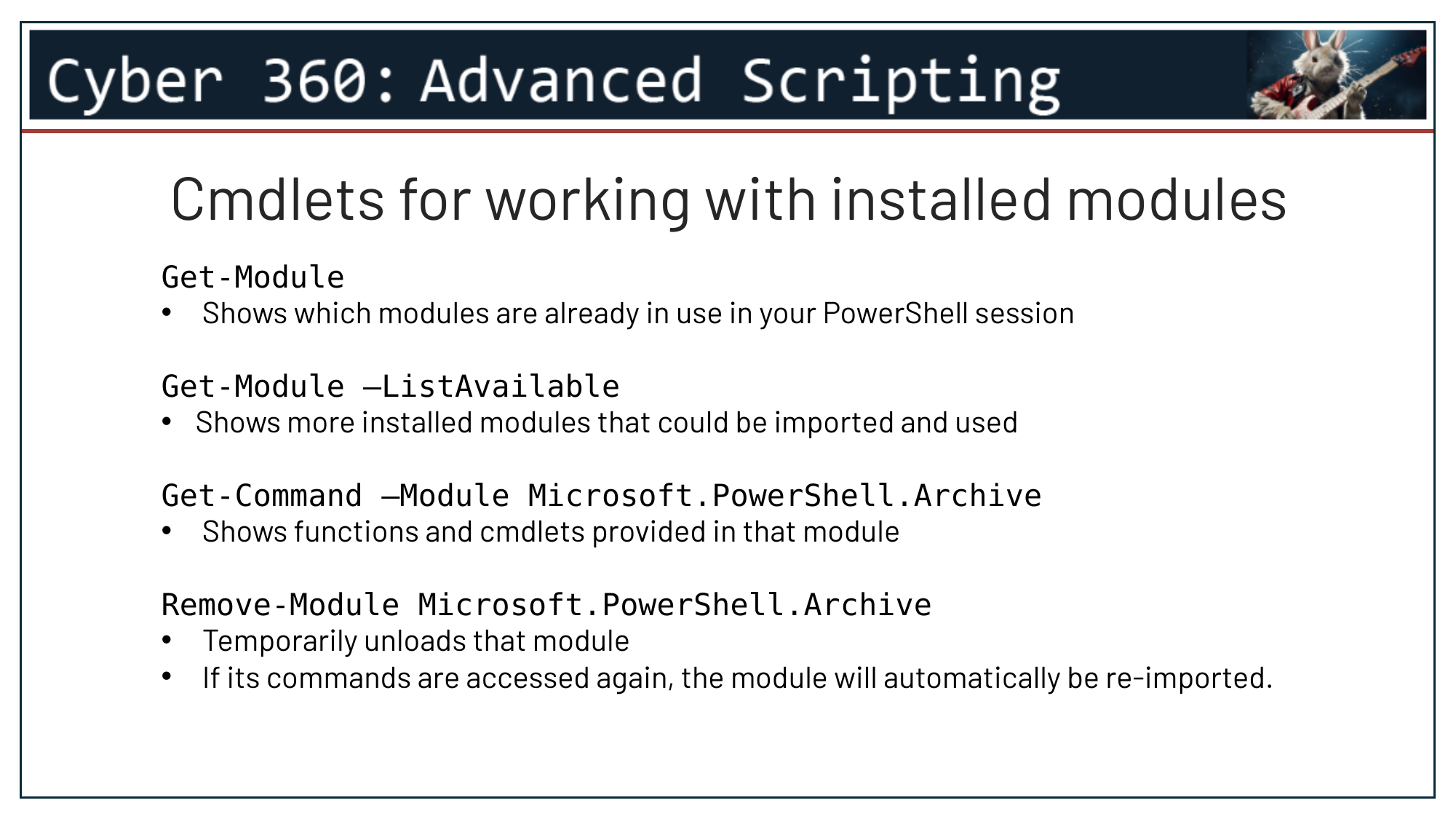

Cmdlets for working with installed modules
Get-Module
Shows which modules are already in use in your PowerShell session

Get-Module –ListAvailable
Shows more installed modules that could be imported and used

Get-Command –Module Microsoft.PowerShell.Archive
Shows functions and cmdlets provided in that module

Remove-Module Microsoft.PowerShell.Archive
Temporarily unloads that module
If its commands are accessed again, the module will automatically be re-imported.